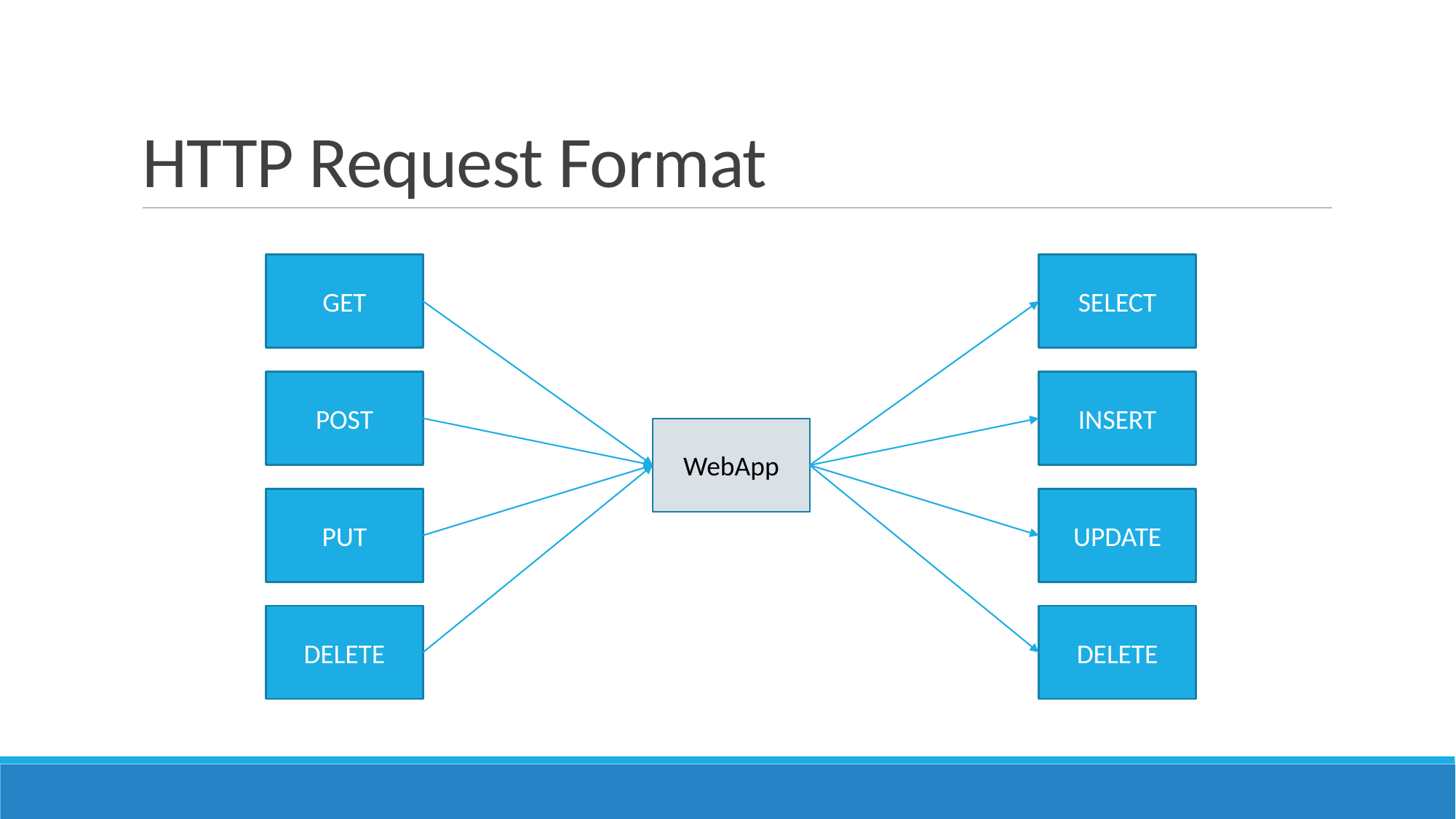

HTTP Request Format
GET
SELECT
POST
INSERT
WebApp
PUT
UPDATE
DELETE
DELETE